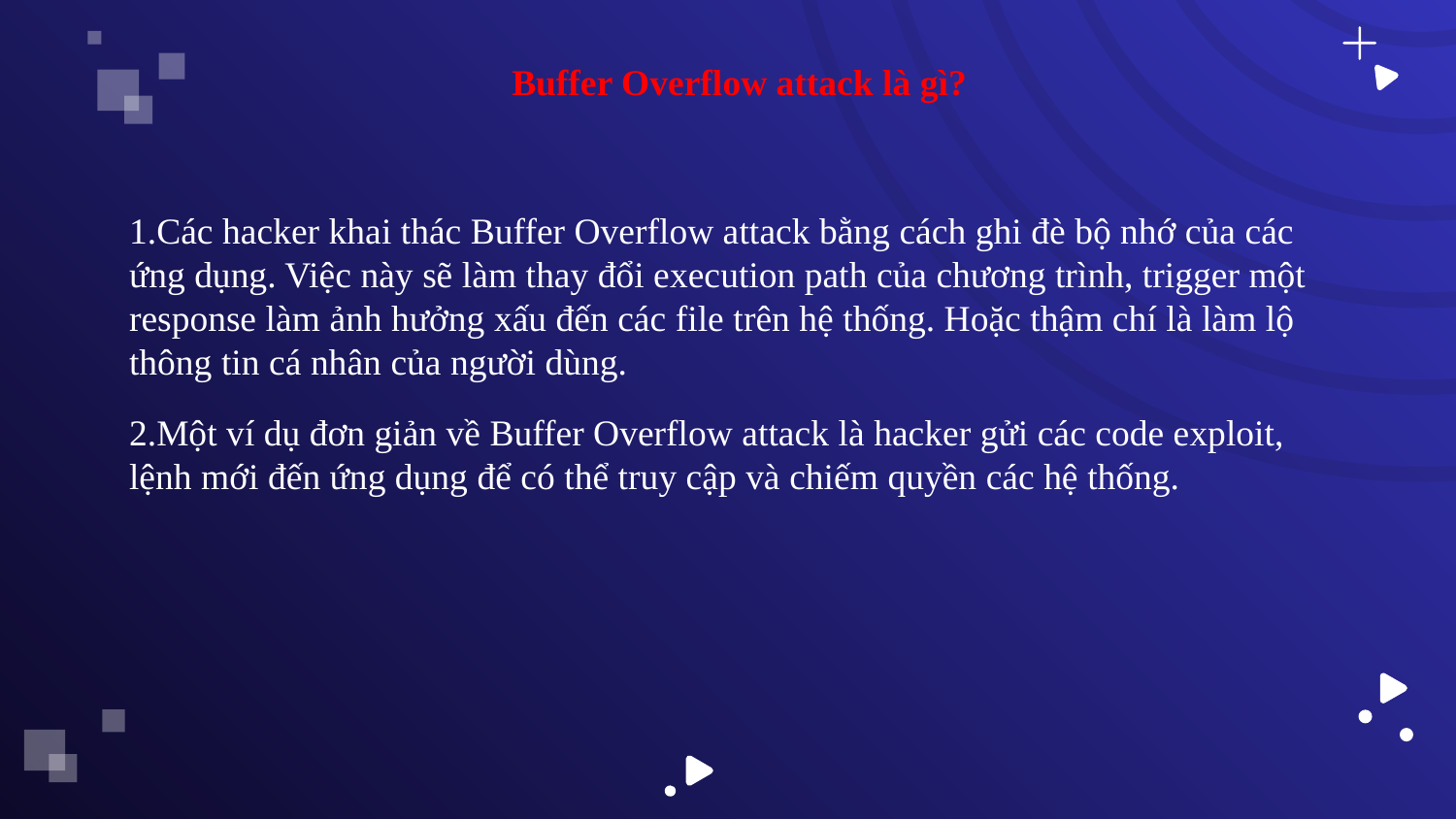

# Buffer Overflow attack là gì?
Các hacker khai thác Buffer Overflow attack bằng cách ghi đè bộ nhớ của các ứng dụng. Việc này sẽ làm thay đổi execution path của chương trình, trigger một response làm ảnh hưởng xấu đến các file trên hệ thống. Hoặc thậm chí là làm lộ thông tin cá nhân của người dùng.
Một ví dụ đơn giản về Buffer Overflow attack là hacker gửi các code exploit, lệnh mới đến ứng dụng để có thể truy cập và chiếm quyền các hệ thống.